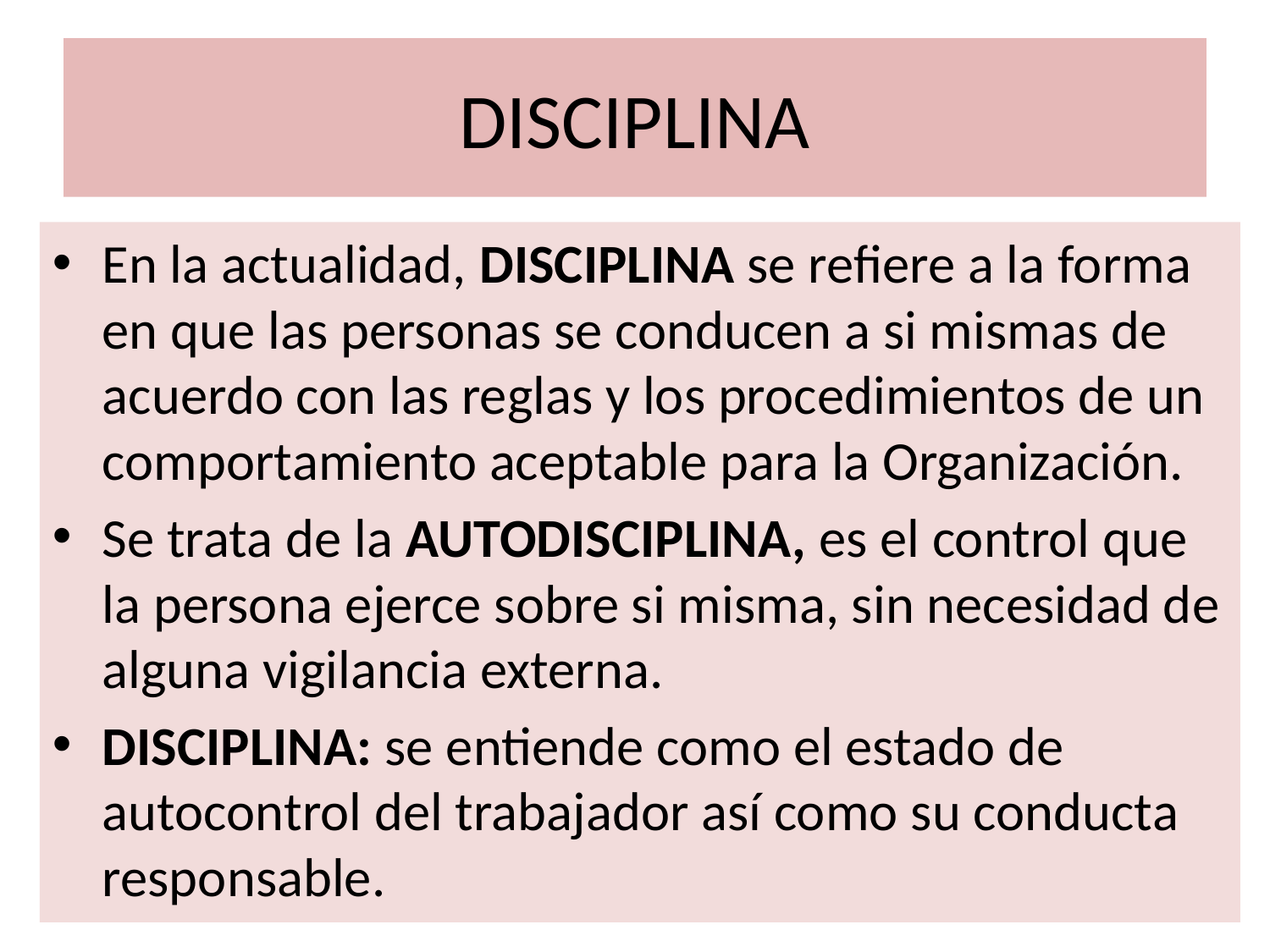

# DISCIPLINA
En la actualidad, DISCIPLINA se refiere a la forma en que las personas se conducen a si mismas de acuerdo con las reglas y los procedimientos de un comportamiento aceptable para la Organización.
Se trata de la AUTODISCIPLINA, es el control que la persona ejerce sobre si misma, sin necesidad de alguna vigilancia externa.
DISCIPLINA: se entiende como el estado de autocontrol del trabajador así como su conducta responsable.